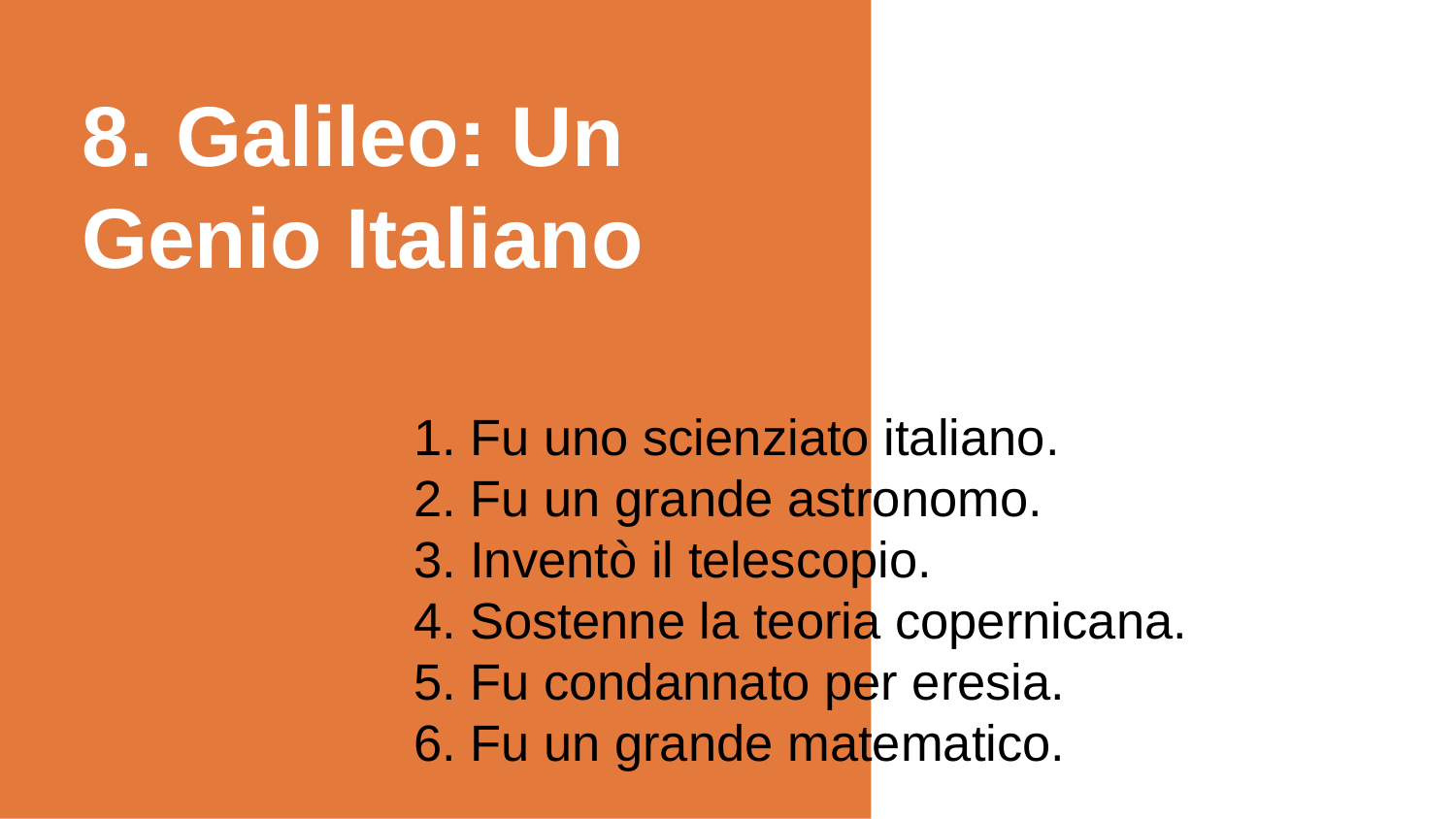

# 8. Galileo: Un Genio Italiano

1. Fu uno scienziato italiano.
2. Fu un grande astronomo.
3. Inventò il telescopio.
4. Sostenne la teoria copernicana.
5. Fu condannato per eresia.
6. Fu un grande matematico.